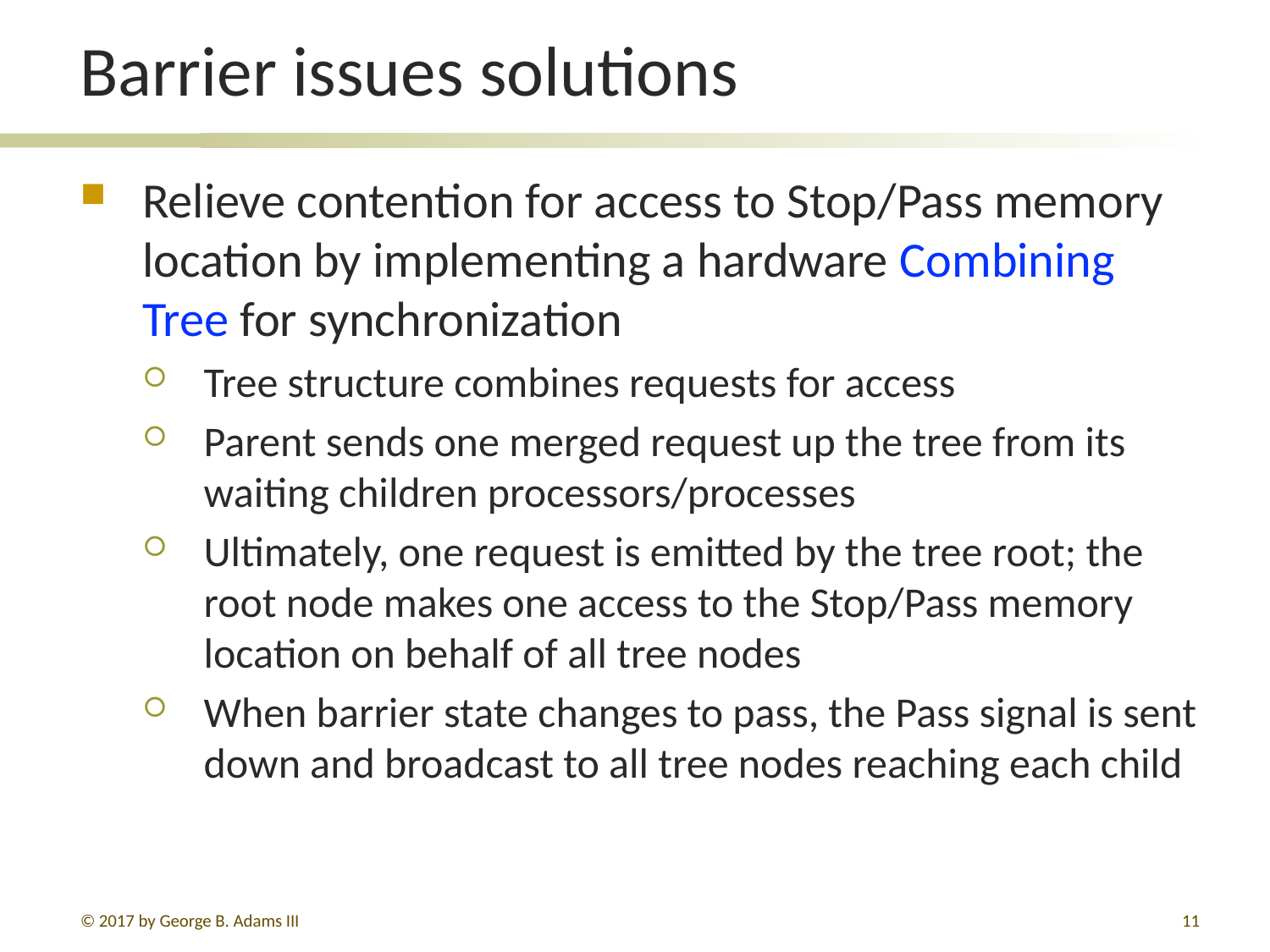

# Barrier issues solutions
Relieve contention for access to Stop/Pass memory location by implementing a hardware Combining Tree for synchronization
Tree structure combines requests for access
Parent sends one merged request up the tree from its waiting children processors/processes
Ultimately, one request is emitted by the tree root; the root node makes one access to the Stop/Pass memory location on behalf of all tree nodes
When barrier state changes to pass, the Pass signal is sent down and broadcast to all tree nodes reaching each child
© 2017 by George B. Adams III
11